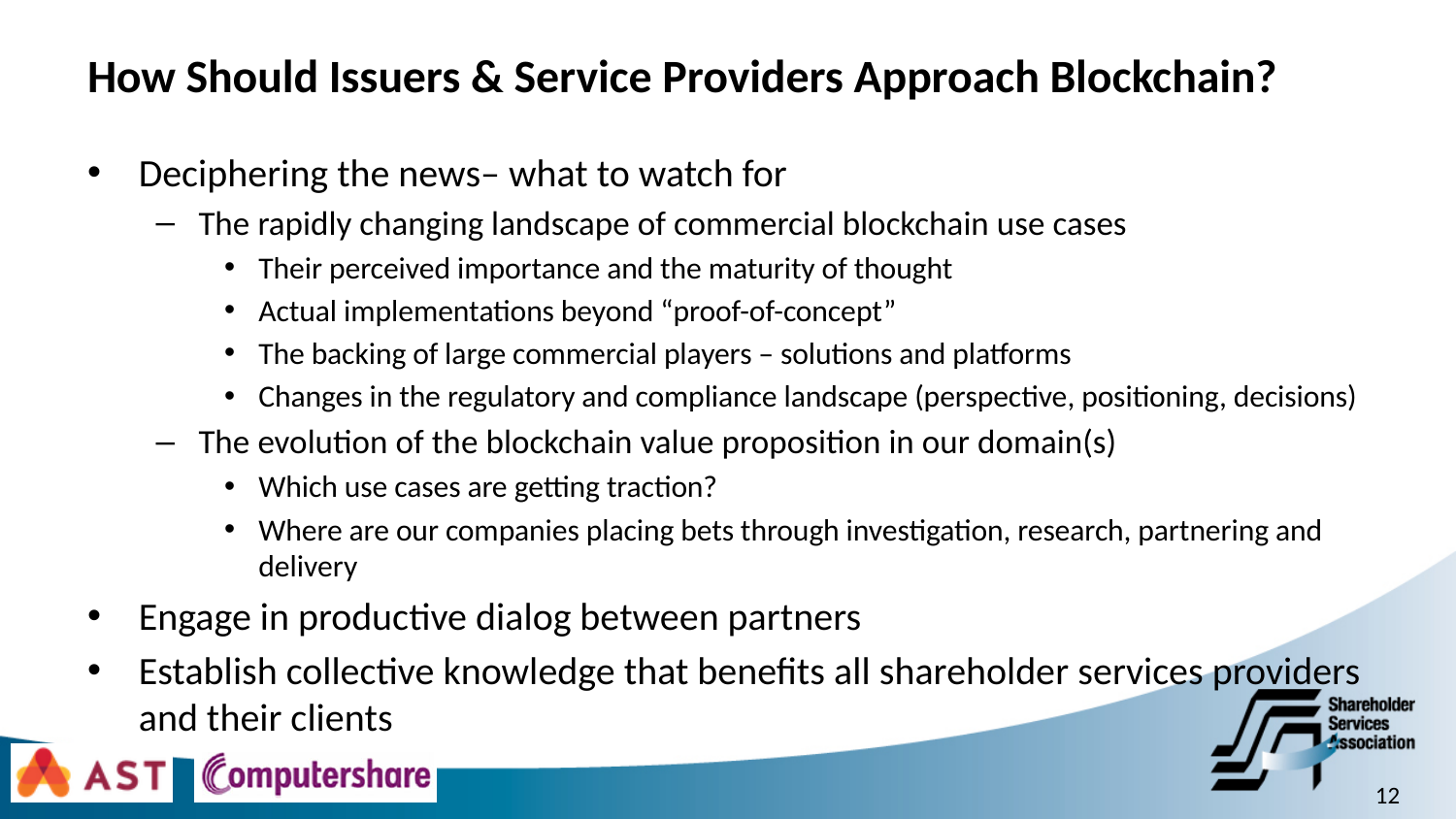

# How Should Issuers & Service Providers Approach Blockchain?
Deciphering the news– what to watch for
The rapidly changing landscape of commercial blockchain use cases
Their perceived importance and the maturity of thought
Actual implementations beyond “proof-of-concept”
The backing of large commercial players – solutions and platforms
Changes in the regulatory and compliance landscape (perspective, positioning, decisions)
The evolution of the blockchain value proposition in our domain(s)
Which use cases are getting traction?
Where are our companies placing bets through investigation, research, partnering and delivery
Engage in productive dialog between partners
Establish collective knowledge that benefits all shareholder services providers and their clients